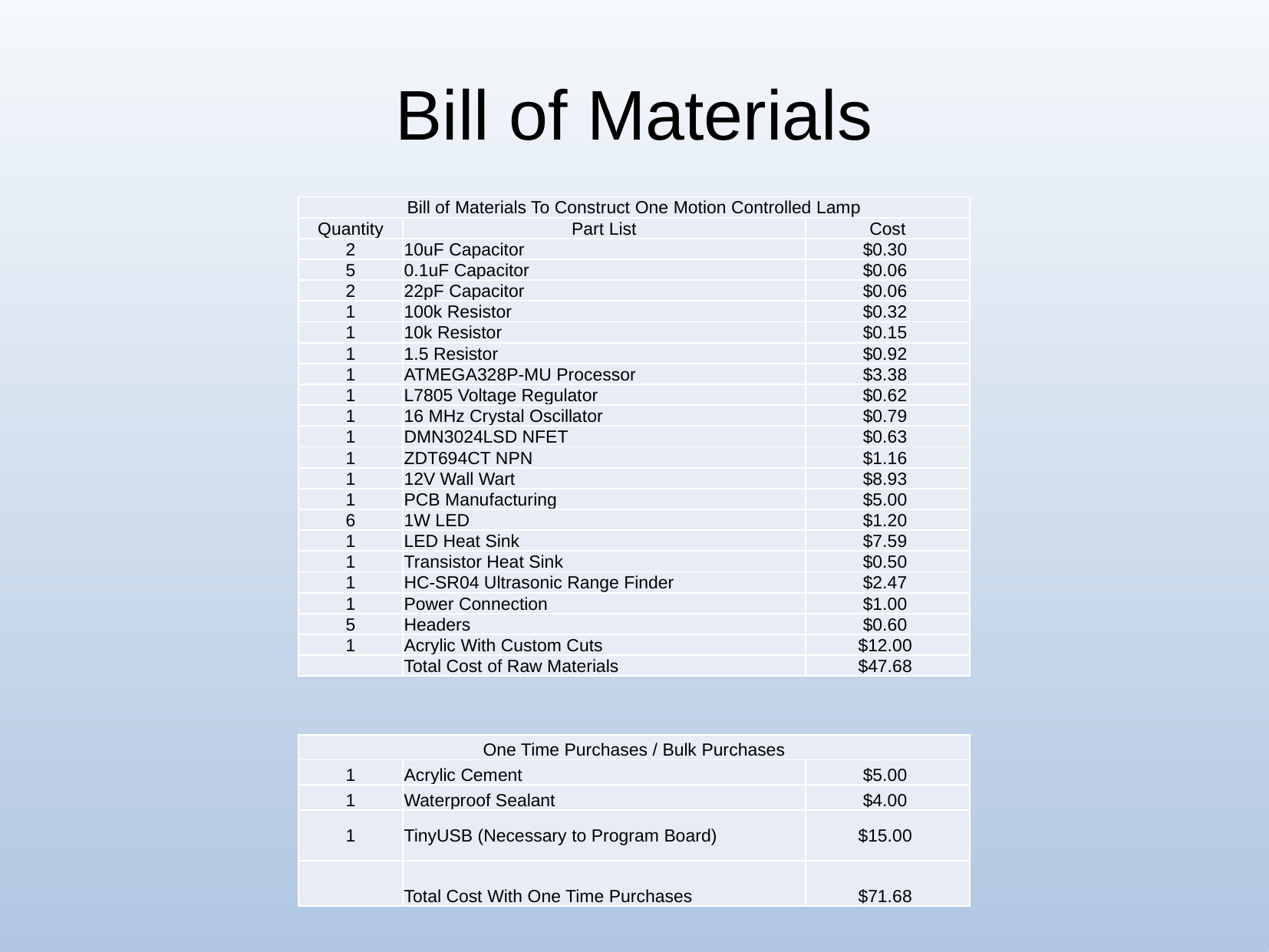

# Bill of Materials
| Bill of Materials To Construct One Motion Controlled Lamp |  |  |
| --- | --- | --- |
| Quantity | Part List | Cost |
| 2 | 10uF Capacitor | $0.30 |
| 5 | 0.1uF Capacitor | $0.06 |
| 2 | 22pF Capacitor | $0.06 |
| 1 | 100k Resistor | $0.32 |
| 1 | 10k Resistor | $0.15 |
| 1 | 1.5 Resistor | $0.92 |
| 1 | ATMEGA328P-MU Processor | $3.38 |
| 1 | L7805 Voltage Regulator | $0.62 |
| 1 | 16 MHz Crystal Oscillator | $0.79 |
| 1 | DMN3024LSD NFET | $0.63 |
| 1 | ZDT694CT NPN | $1.16 |
| 1 | 12V Wall Wart | $8.93 |
| 1 | PCB Manufacturing | $5.00 |
| 6 | 1W LED | $1.20 |
| 1 | LED Heat Sink | $7.59 |
| 1 | Transistor Heat Sink | $0.50 |
| 1 | HC-SR04 Ultrasonic Range Finder | $2.47 |
| 1 | Power Connection | $1.00 |
| 5 | Headers | $0.60 |
| 1 | Acrylic With Custom Cuts | $12.00 |
|  | Total Cost of Raw Materials | $47.68 |
| One Time Purchases / Bulk Purchases |  |  |
| --- | --- | --- |
| 1 | Acrylic Cement | $5.00 |
| 1 | Waterproof Sealant | $4.00 |
| 1 | TinyUSB (Necessary to Program Board) | $15.00 |
|  | Total Cost With One Time Purchases | $71.68 |